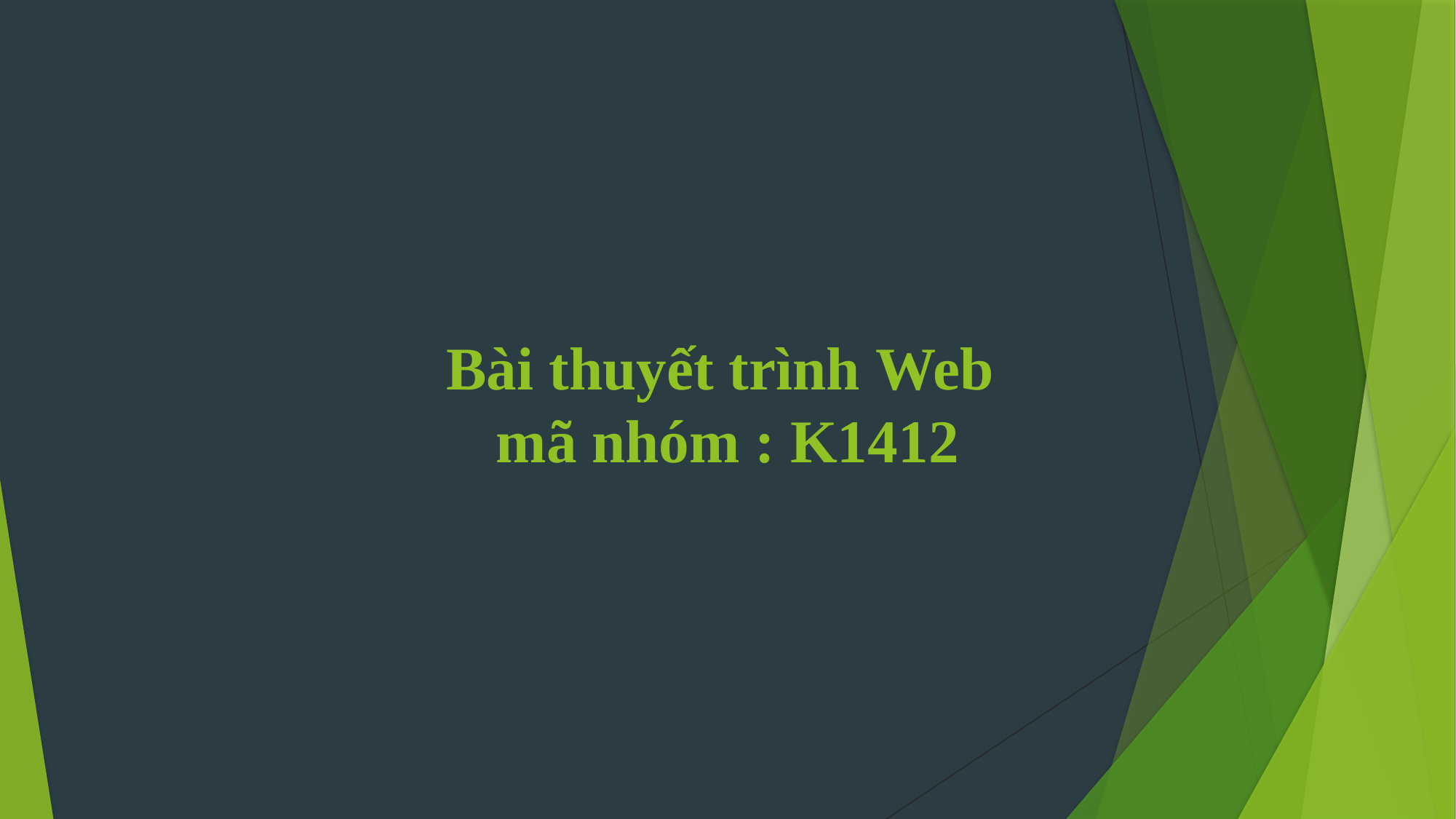

# Bài thuyết trình Web mã nhóm : K1412